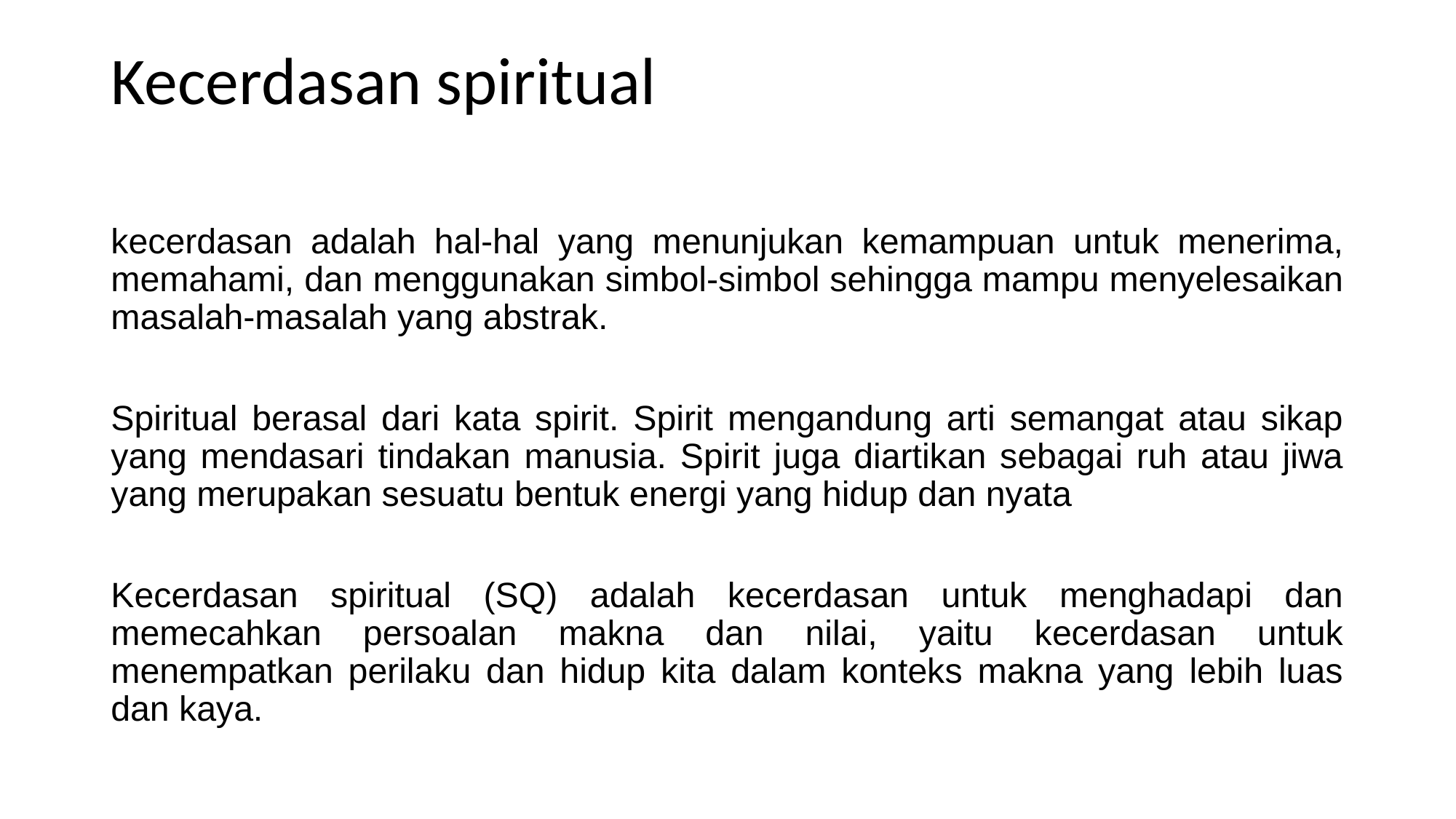

# Kecerdasan spiritual
kecerdasan adalah hal-hal yang menunjukan kemampuan untuk menerima, memahami, dan menggunakan simbol-simbol sehingga mampu menyelesaikan masalah-masalah yang abstrak.

Spiritual berasal dari kata spirit. Spirit mengandung arti semangat atau sikap yang mendasari tindakan manusia. Spirit juga diartikan sebagai ruh atau jiwa yang merupakan sesuatu bentuk energi yang hidup dan nyata

Kecerdasan spiritual (SQ) adalah kecerdasan untuk menghadapi dan memecahkan persoalan makna dan nilai, yaitu kecerdasan untuk menempatkan perilaku dan hidup kita dalam konteks makna yang lebih luas dan kaya.